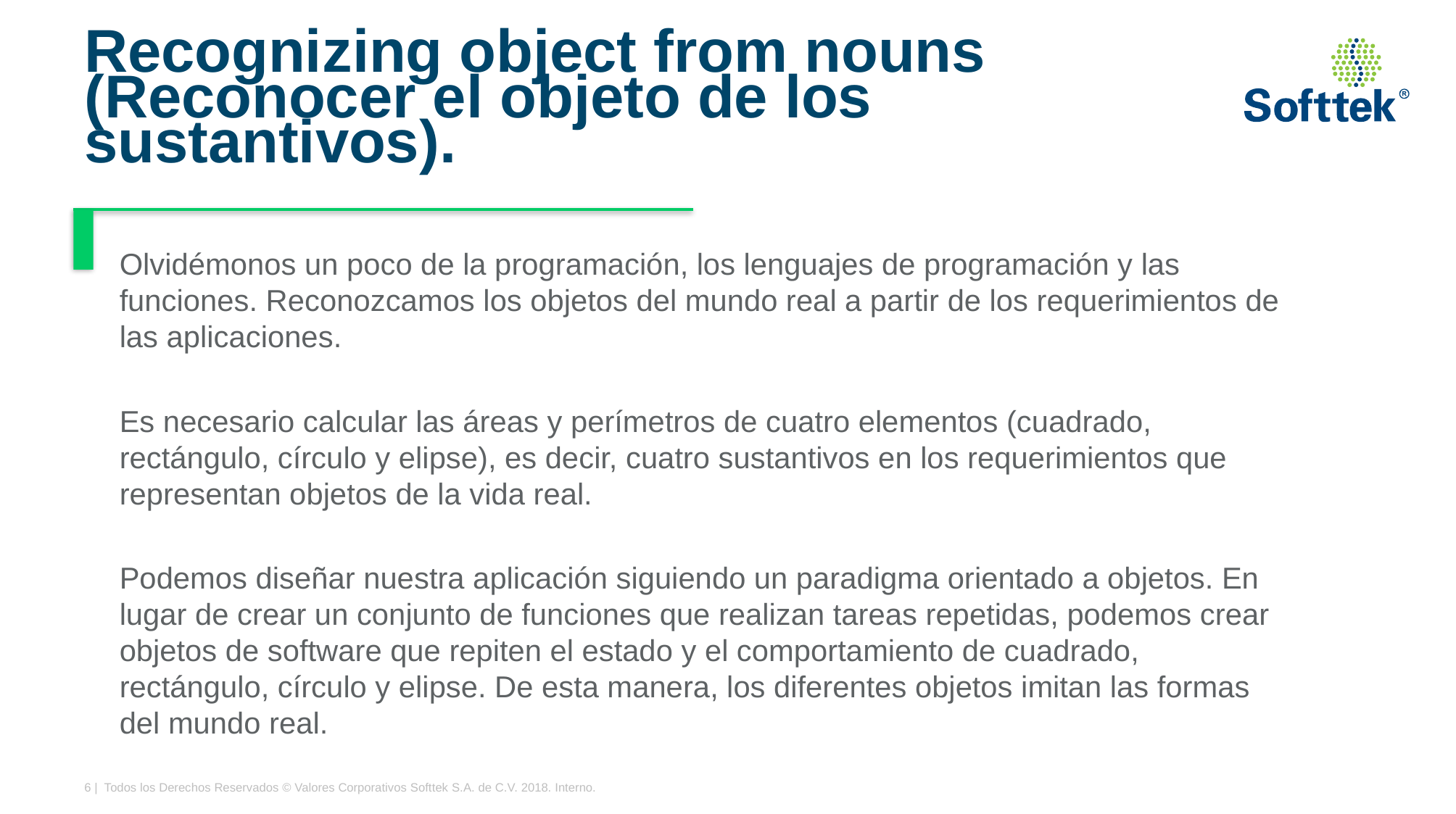

# Recognizing object from nouns (Reconocer el objeto de los sustantivos).

Olvidémonos un poco de la programación, los lenguajes de programación y las funciones. Reconozcamos los objetos del mundo real a partir de los requerimientos de las aplicaciones.

Es necesario calcular las áreas y perímetros de cuatro elementos (cuadrado, rectángulo, círculo y elipse), es decir, cuatro sustantivos en los requerimientos que representan objetos de la vida real.

Podemos diseñar nuestra aplicación siguiendo un paradigma orientado a objetos. En lugar de crear un conjunto de funciones que realizan tareas repetidas, podemos crear objetos de software que repiten el estado y el comportamiento de cuadrado, rectángulo, círculo y elipse. De esta manera, los diferentes objetos imitan las formas del mundo real.